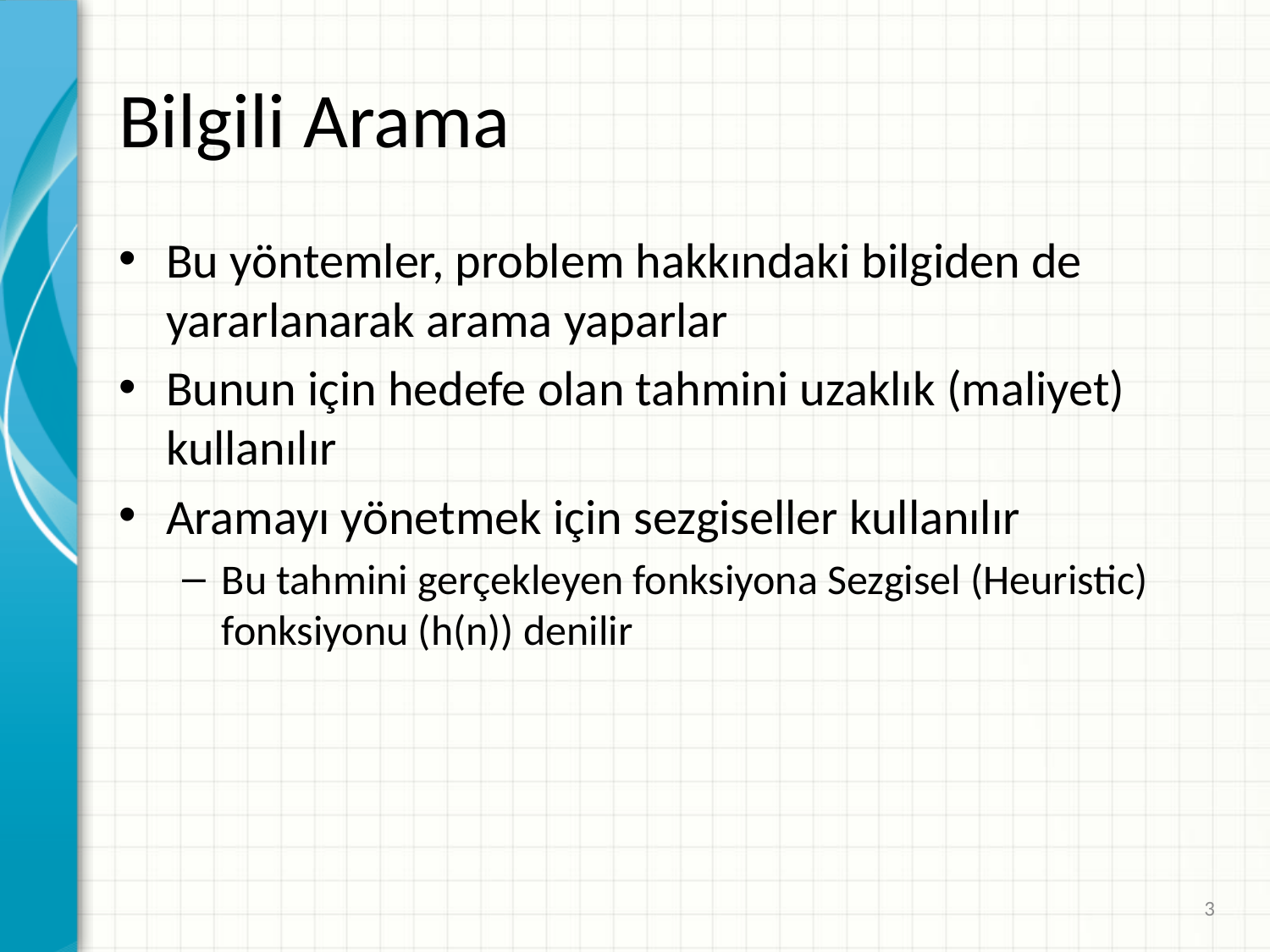

# Bilgili Arama
Bu yöntemler, problem hakkındaki bilgiden de yararlanarak arama yaparlar
Bunun için hedefe olan tahmini uzaklık (maliyet) kullanılır
Aramayı yönetmek için sezgiseller kullanılır
Bu tahmini gerçekleyen fonksiyona Sezgisel (Heuristic) fonksiyonu (h(n)) denilir
3